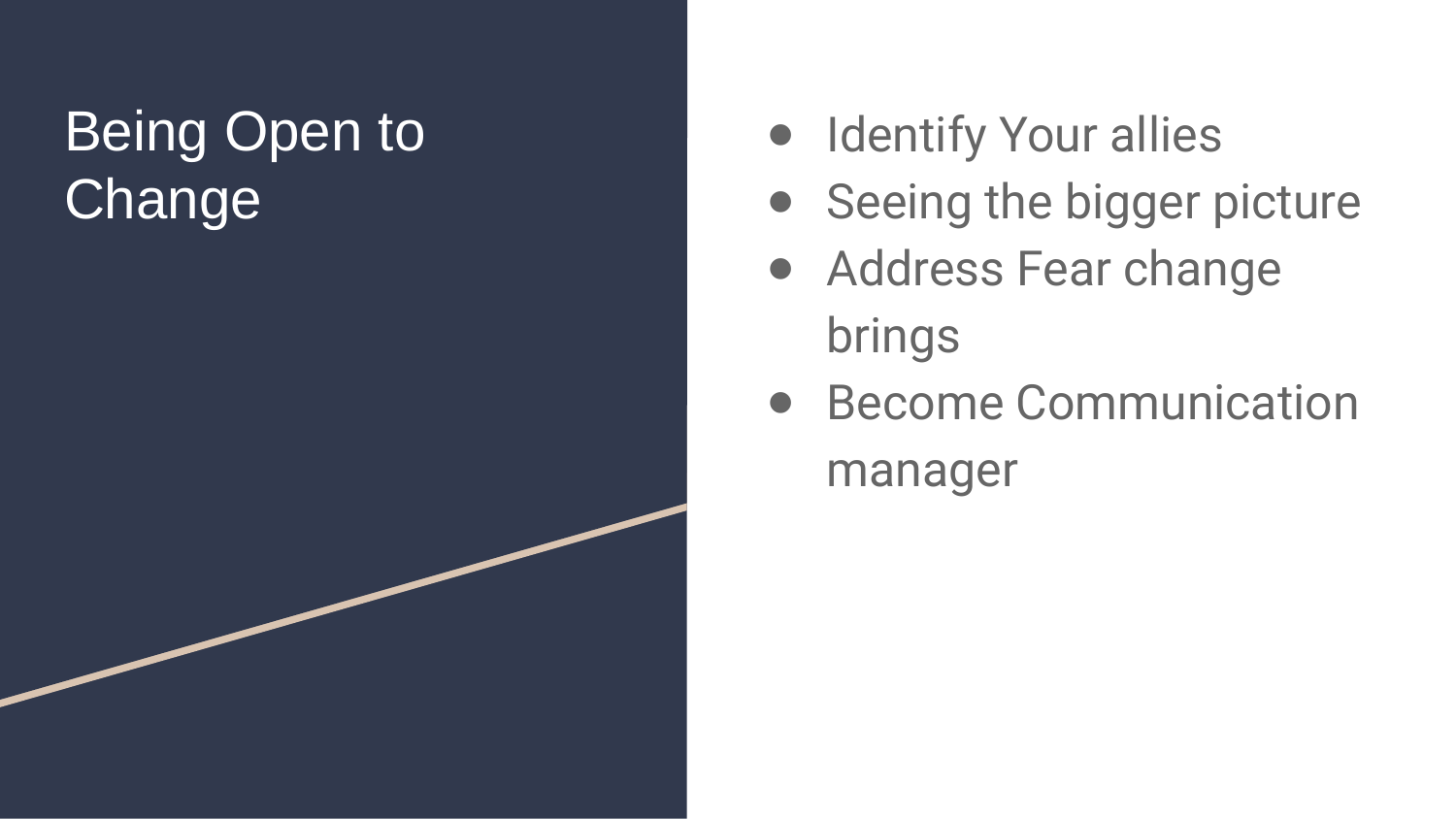

# Being Open to Change
Identify Your allies
Seeing the bigger picture
Address Fear change brings
Become Communication manager